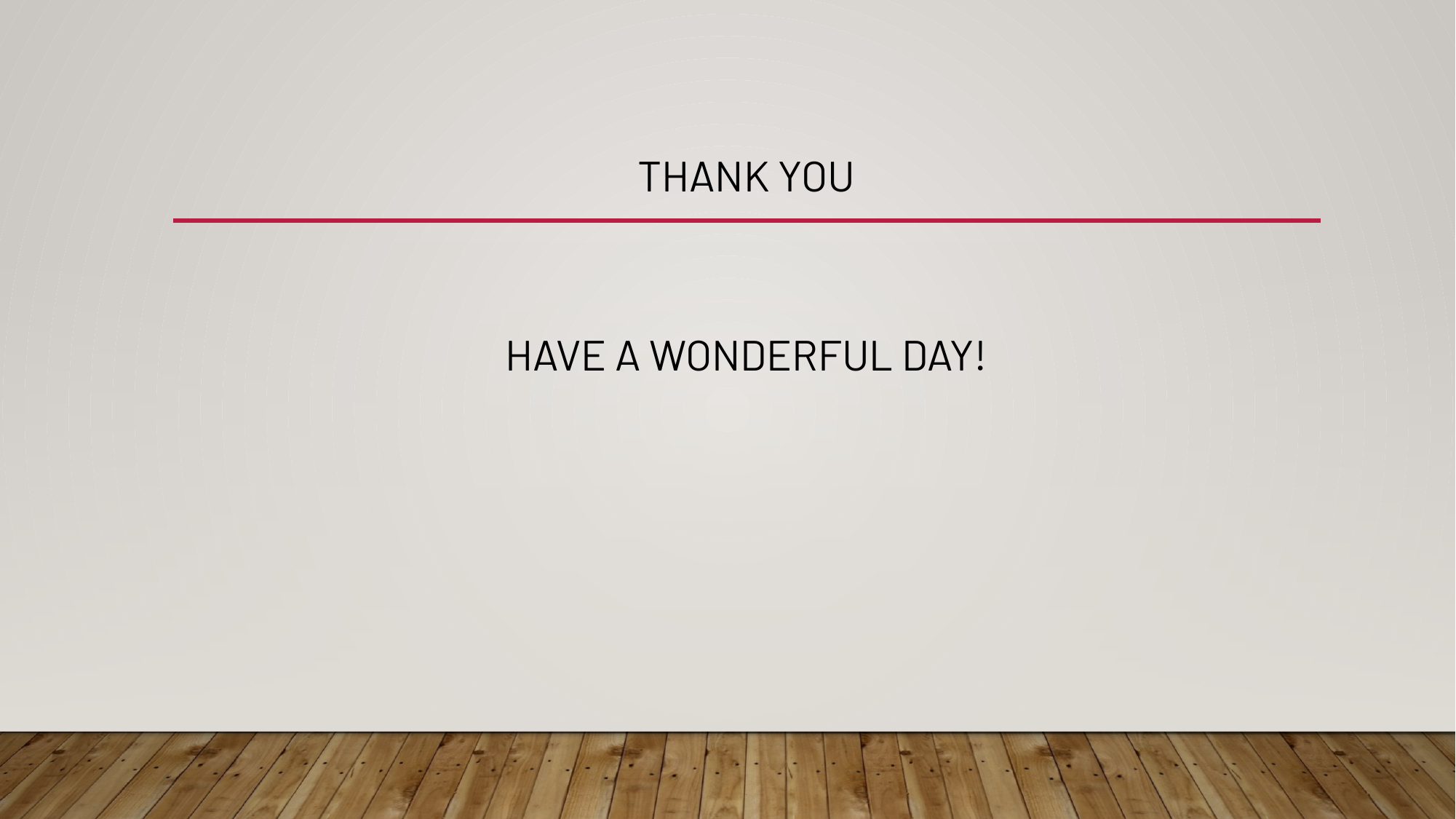

# Thank you
Have a wonderful day!